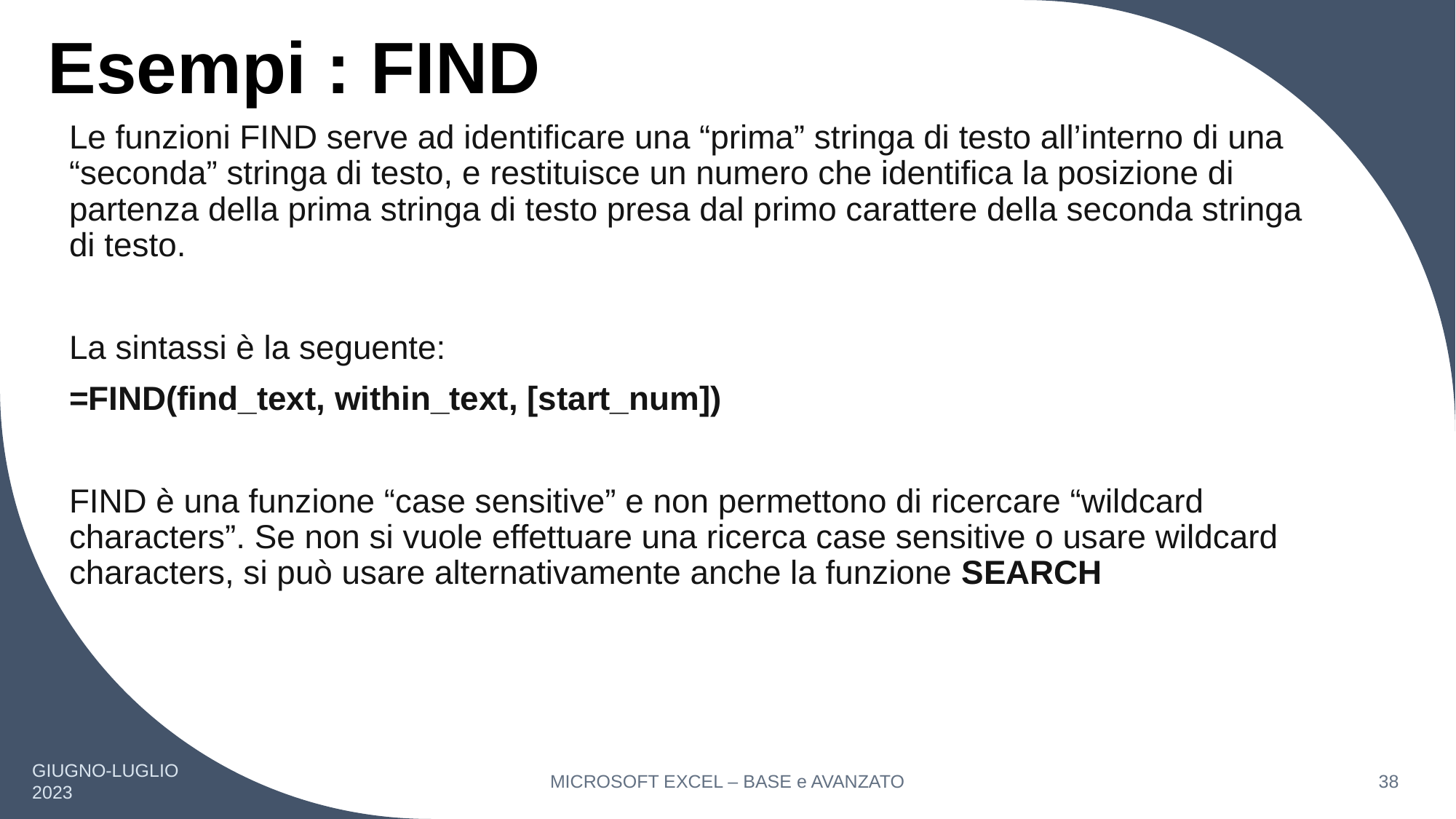

# Esempi : FIND
Le funzioni FIND serve ad identificare una “prima” stringa di testo all’interno di una “seconda” stringa di testo, e restituisce un numero che identifica la posizione di partenza della prima stringa di testo presa dal primo carattere della seconda stringa di testo.

La sintassi è la seguente:
=FIND(find_text, within_text, [start_num])

FIND è una funzione “case sensitive” e non permettono di ricercare “wildcard characters”. Se non si vuole effettuare una ricerca case sensitive o usare wildcard characters, si può usare alternativamente anche la funzione SEARCH

GIUGNO-LUGLIO 2023
MICROSOFT EXCEL – BASE e AVANZATO
38